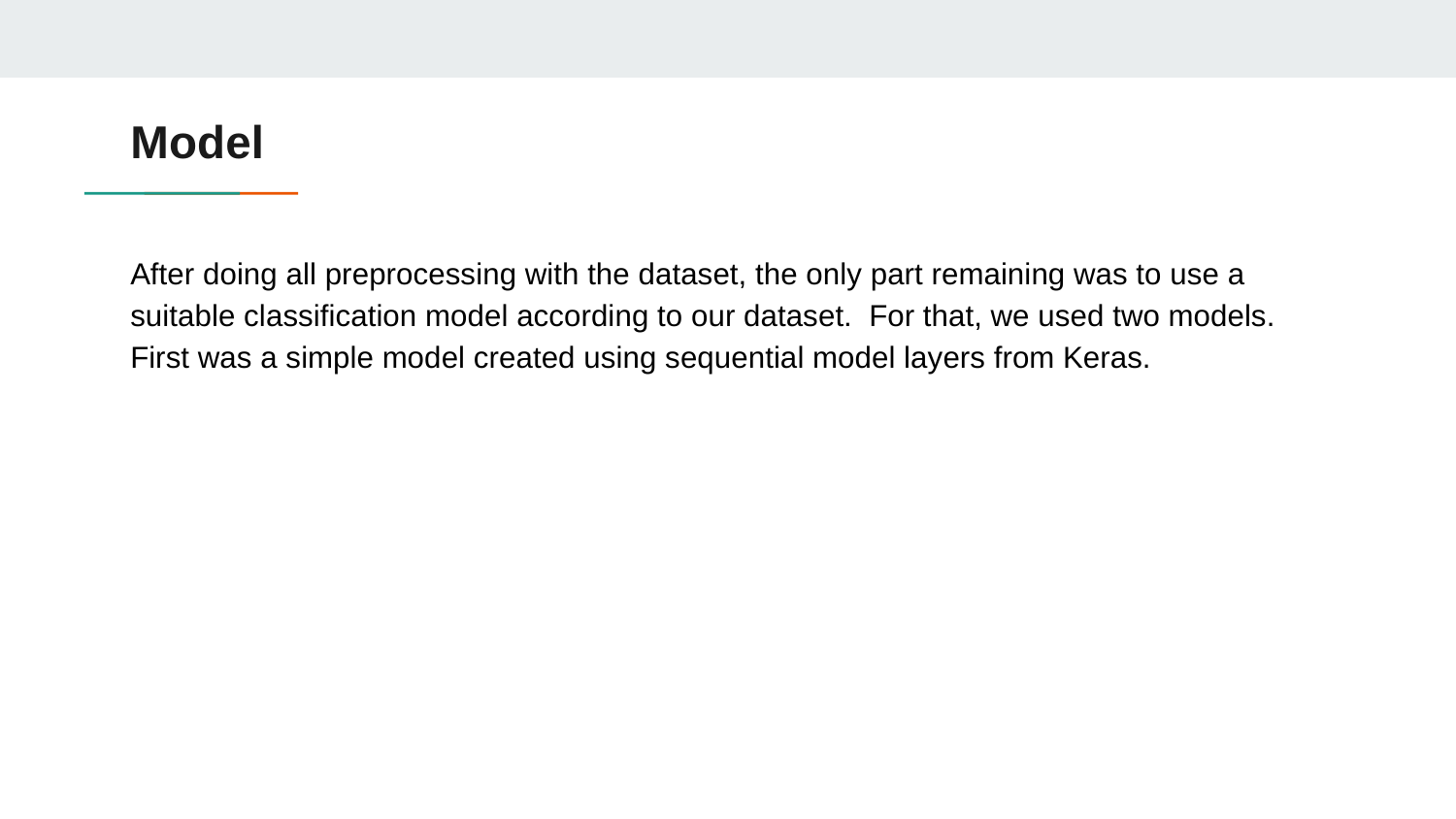

# Model
After doing all preprocessing with the dataset, the only part remaining was to use a suitable classification model according to our dataset.  For that, we used two models. First was a simple model created using sequential model layers from Keras.